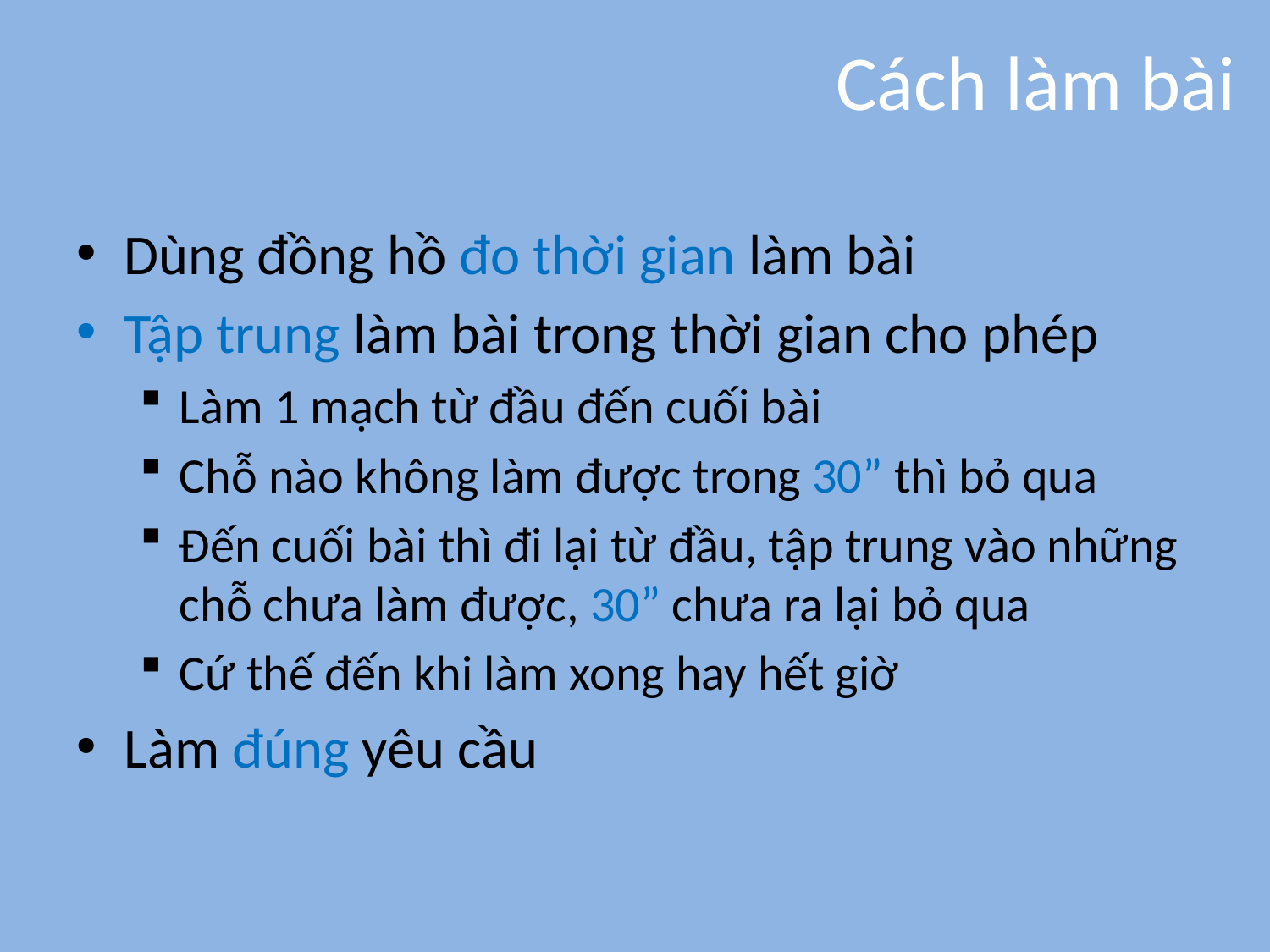

# Cách làm bài
Dùng đồng hồ đo thời gian làm bài
Tập trung làm bài trong thời gian cho phép
Làm 1 mạch từ đầu đến cuối bài
Chỗ nào không làm được trong 30” thì bỏ qua
Đến cuối bài thì đi lại từ đầu, tập trung vào những chỗ chưa làm được, 30” chưa ra lại bỏ qua
Cứ thế đến khi làm xong hay hết giờ
Làm đúng yêu cầu